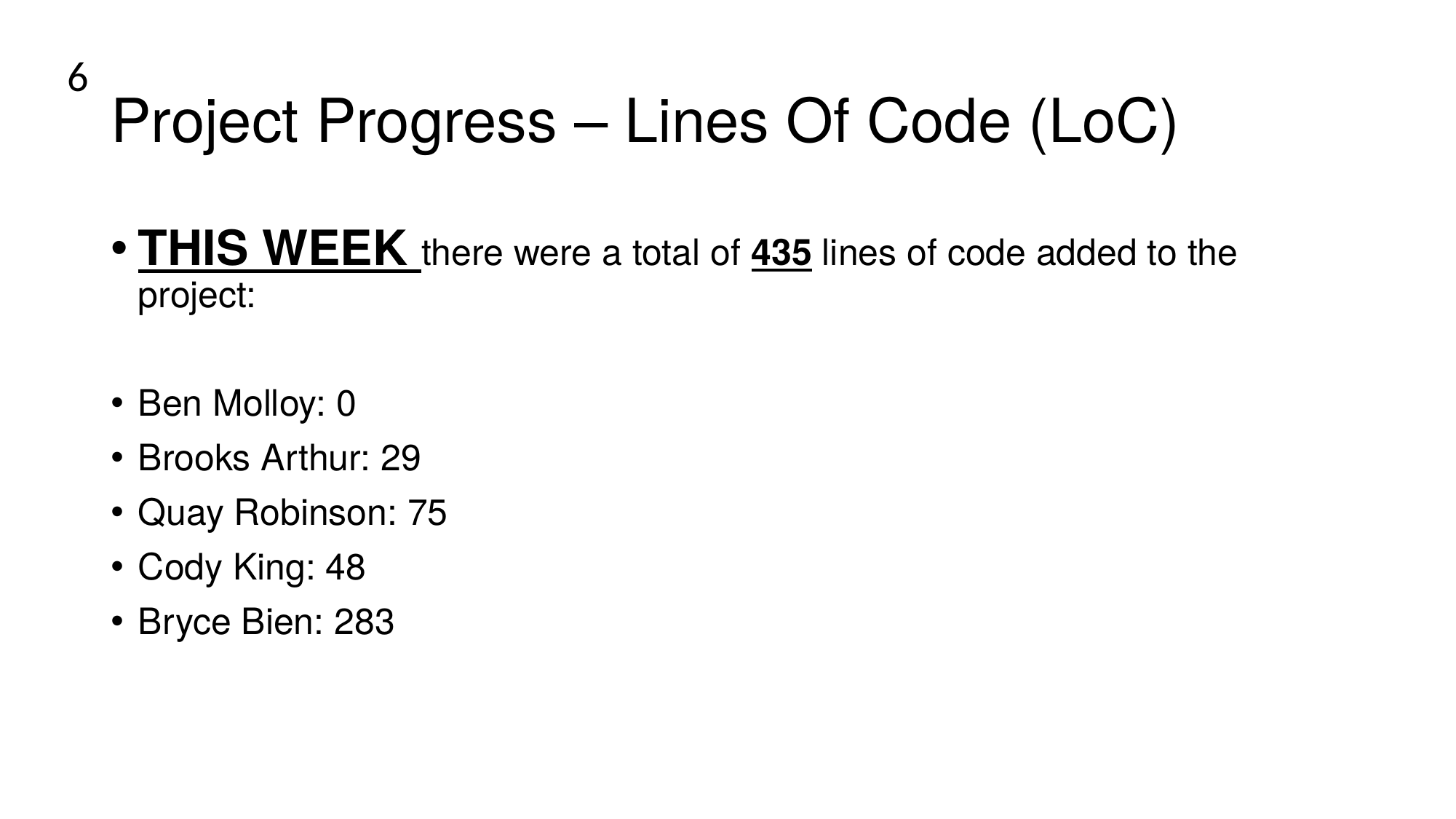

6
# Project Progress – Lines Of Code (LoC)
THIS WEEK there were a total of 435 lines of code added to the project:

Ben Molloy: 0
Brooks Arthur: 29
Quay Robinson: 75
Cody King: 48
Bryce Bien: 283